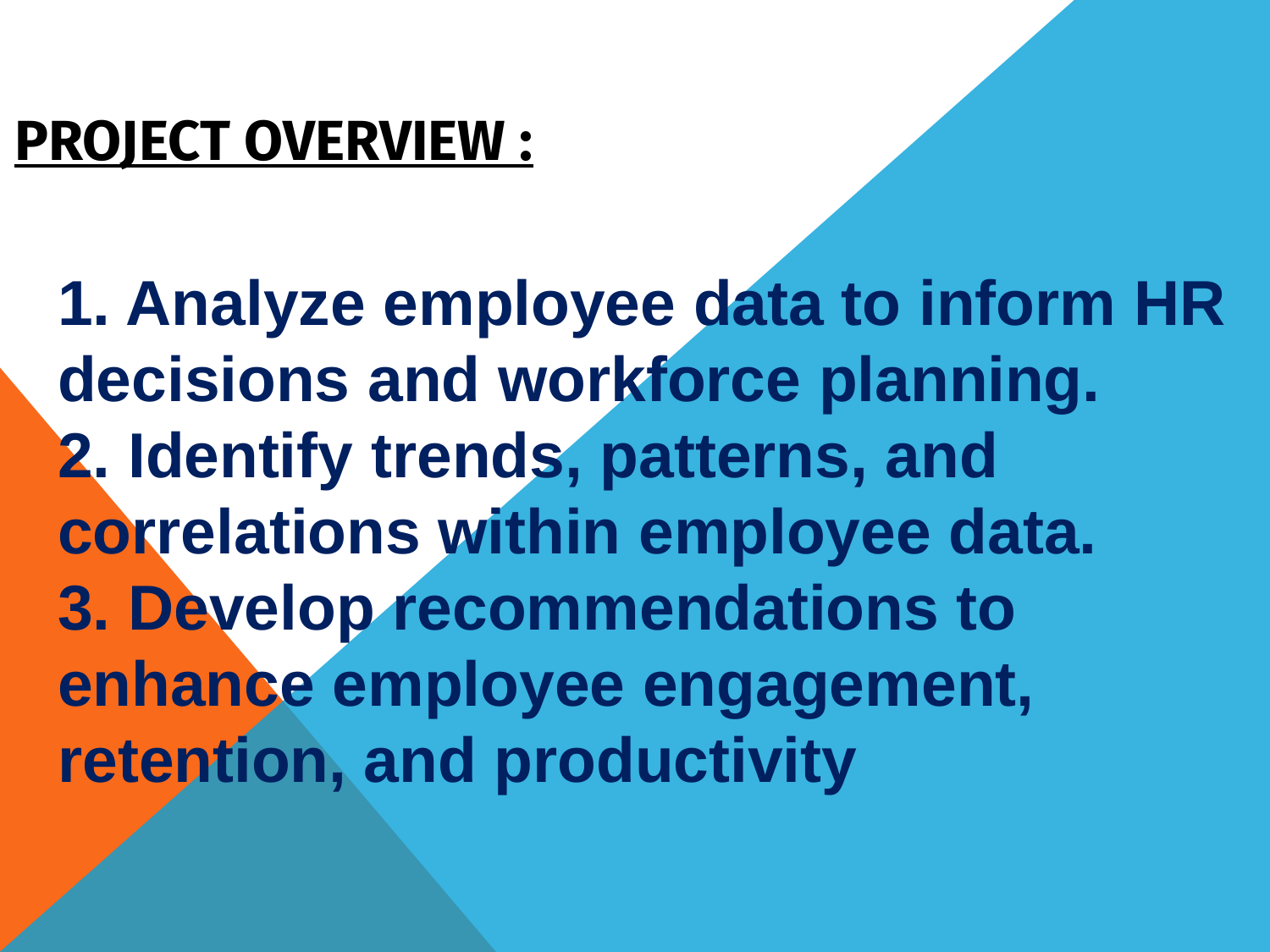

# PROJECT OVERVIEW :
1. Analyze employee data to inform HR decisions and workforce planning.
2. Identify trends, patterns, and correlations within employee data.
3. Develop recommendations to enhance employee engagement, retention, and productivity